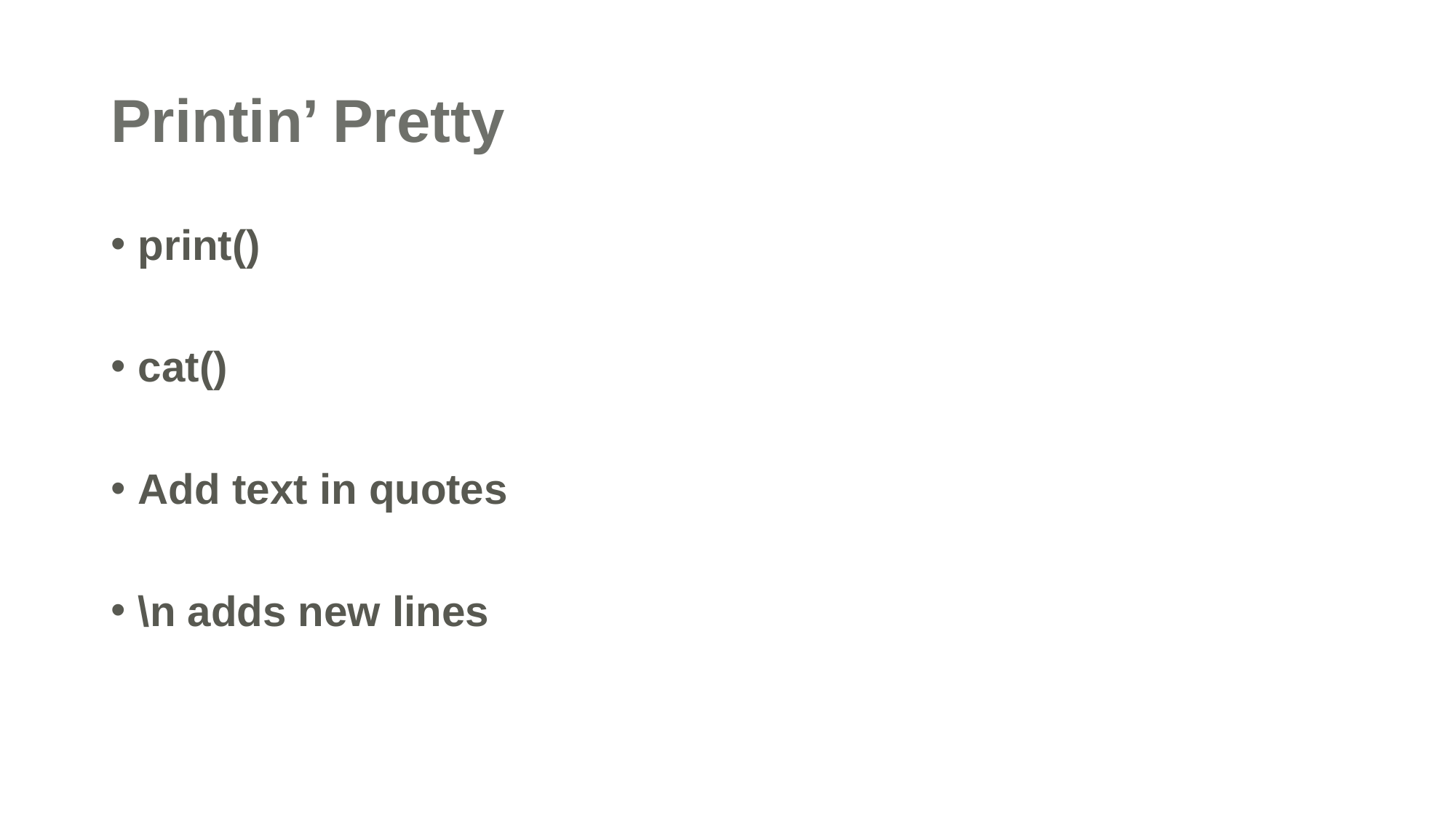

# Printin’ Pretty
print()

cat()

Add text in quotes

\n adds new lines